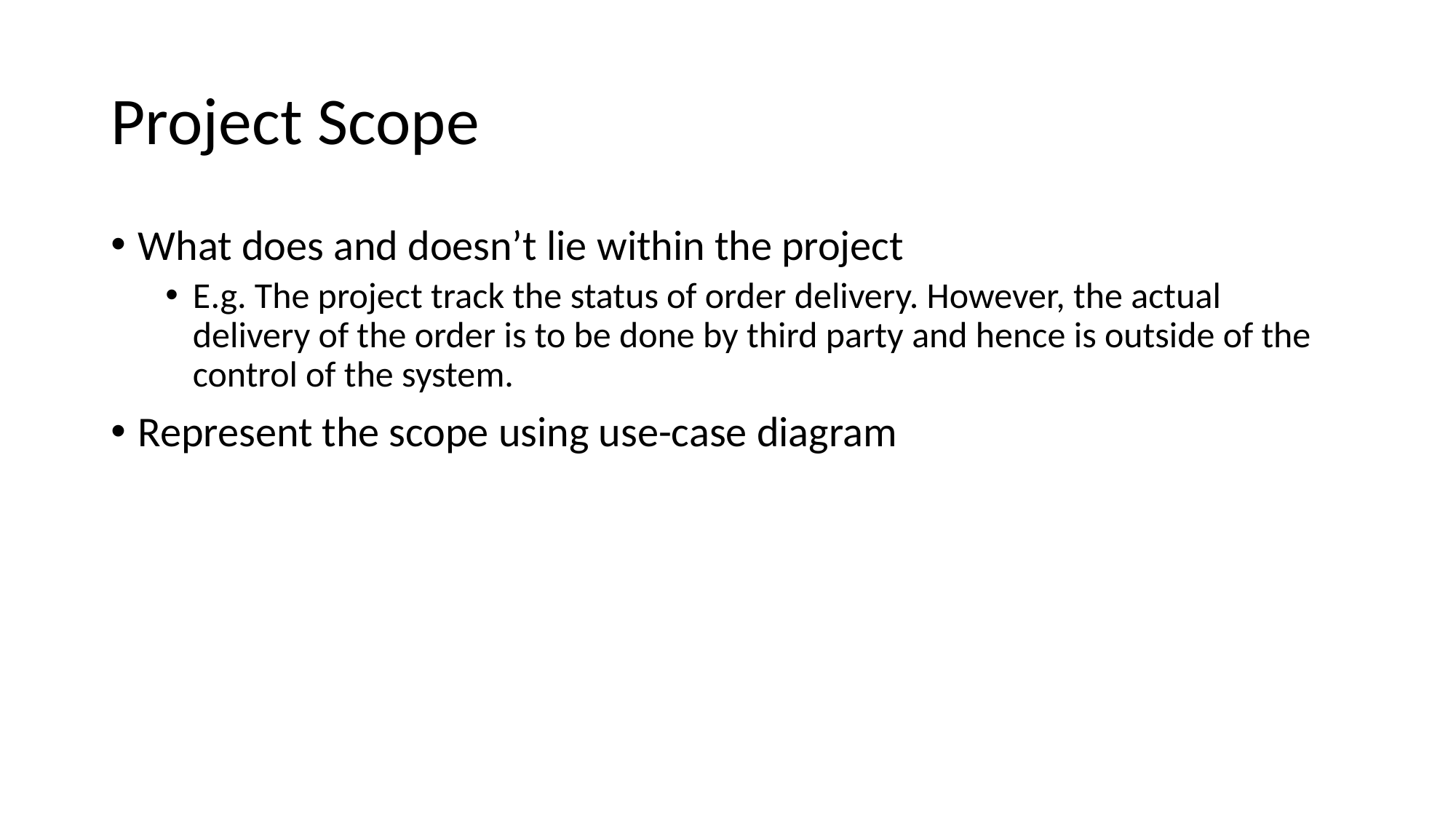

# Project Scope
What does and doesn’t lie within the project
E.g. The project track the status of order delivery. However, the actual delivery of the order is to be done by third party and hence is outside of the control of the system.
Represent the scope using use-case diagram